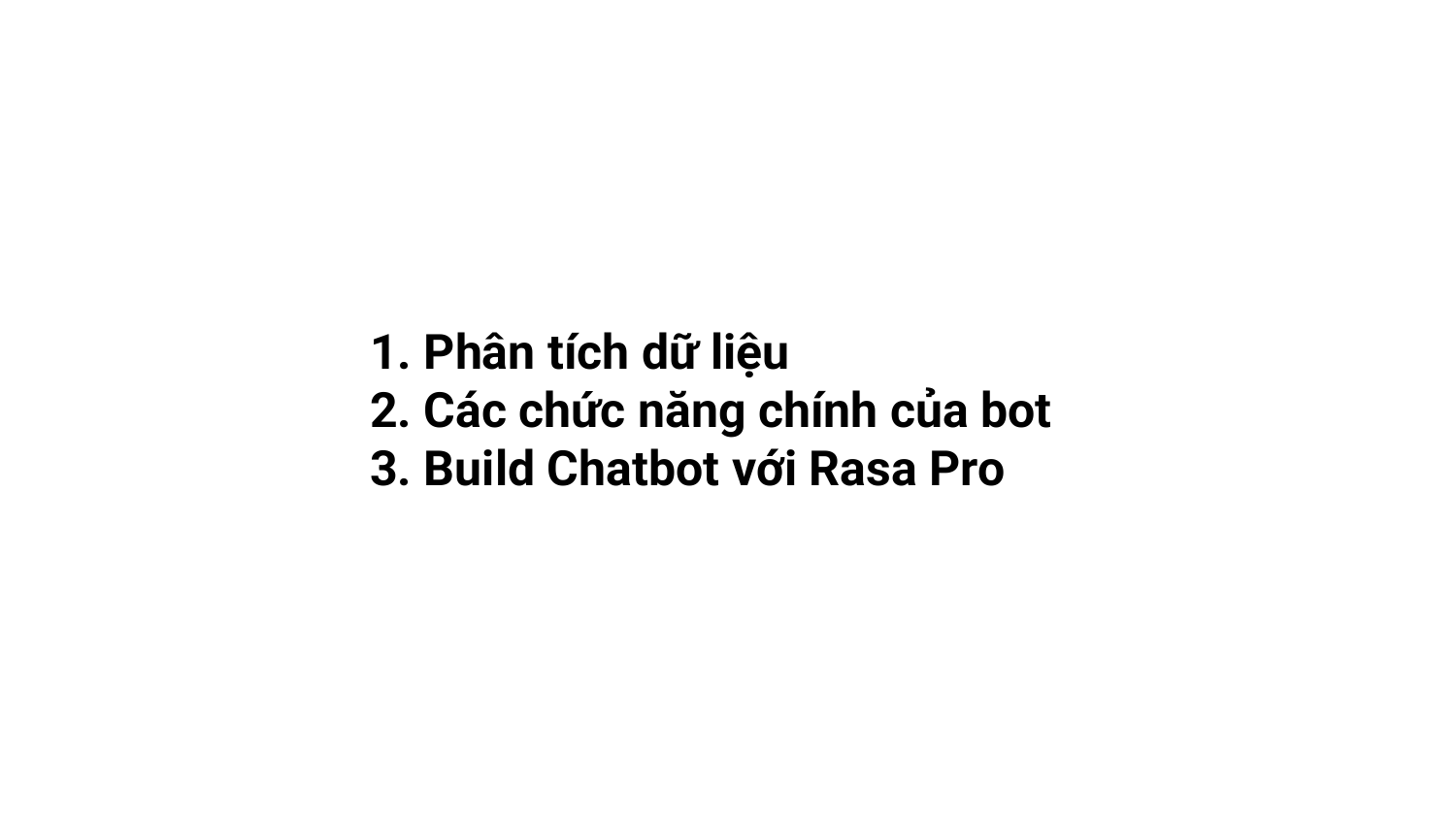

1. Phân tích dữ liệu
2. Các chức năng chính của bot
3. Build Chatbot với Rasa Pro